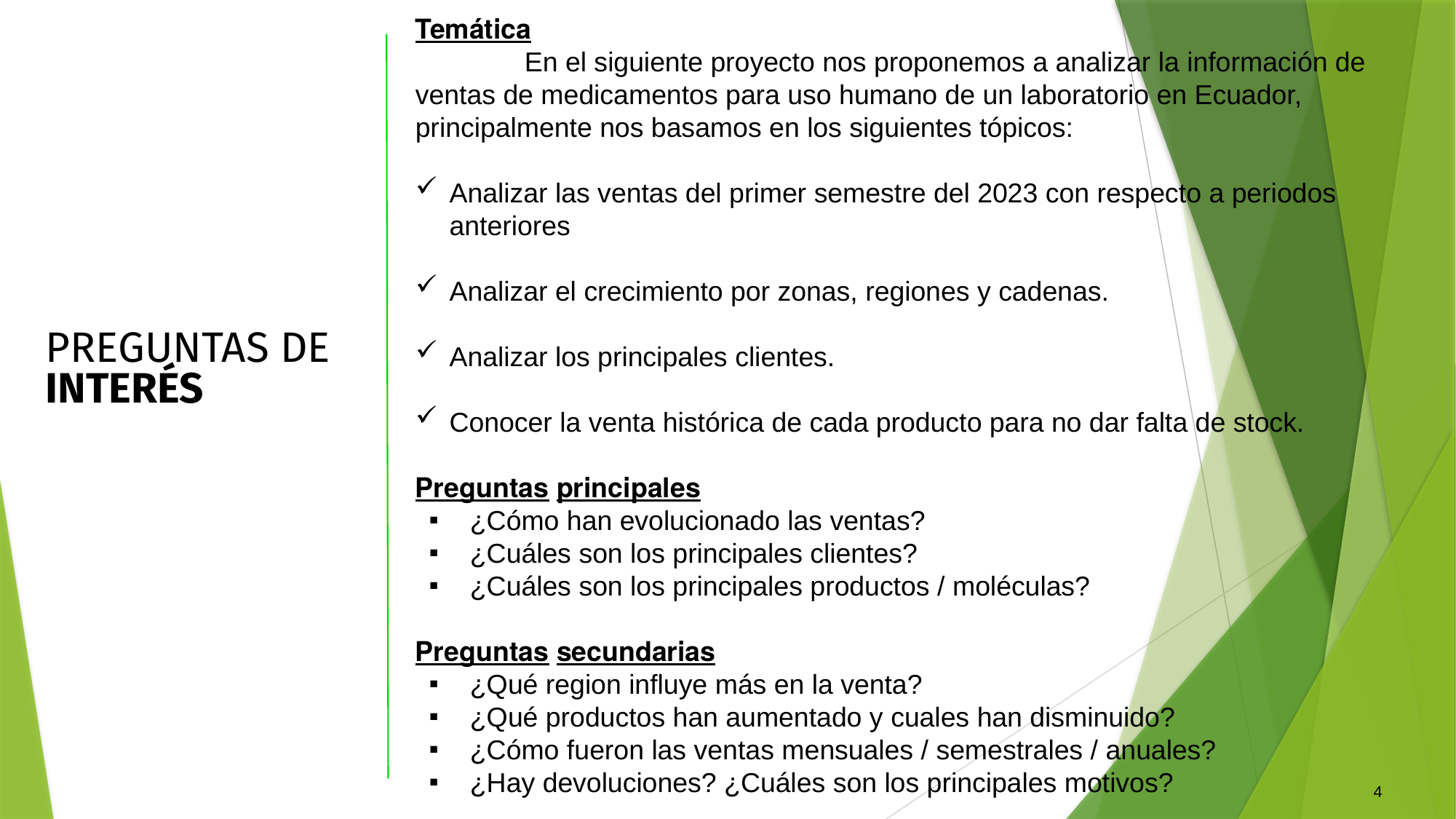

Temática
	En el siguiente proyecto nos proponemos a analizar la información de ventas de medicamentos para uso humano de un laboratorio en Ecuador, principalmente nos basamos en los siguientes tópicos:

Analizar las ventas del primer semestre del 2023 con respecto a periodos anteriores

Analizar el crecimiento por zonas, regiones y cadenas.

Analizar los principales clientes.

Conocer la venta histórica de cada producto para no dar falta de stock.

Preguntas principales
¿Cómo han evolucionado las ventas?
¿Cuáles son los principales clientes?
¿Cuáles son los principales productos / moléculas?

Preguntas secundarias
¿Qué region influye más en la venta?
¿Qué productos han aumentado y cuales han disminuido?
¿Cómo fueron las ventas mensuales / semestrales / anuales?
¿Hay devoluciones? ¿Cuáles son los principales motivos?
PREGUNTAS DE
INTERÉS
4